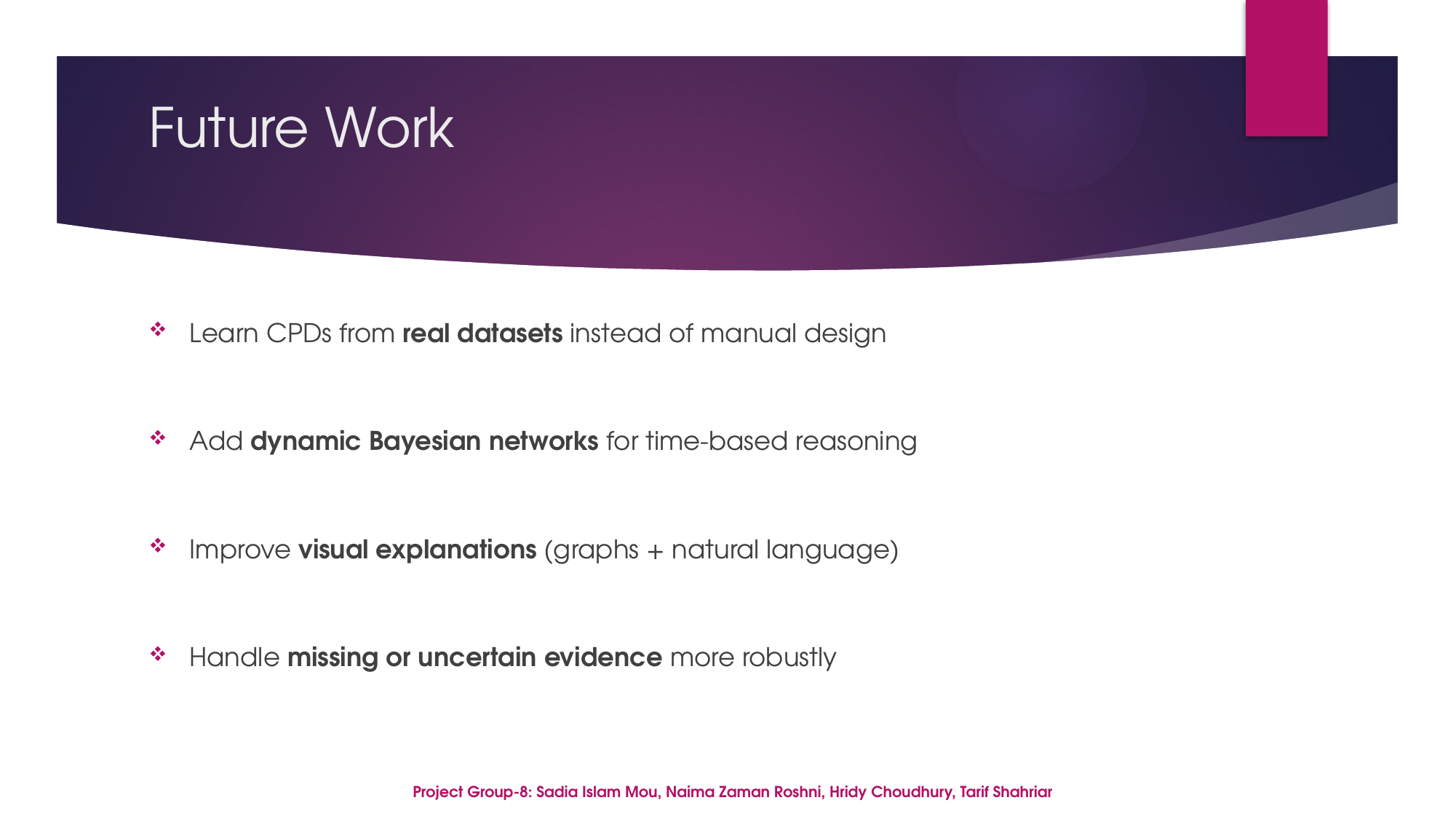

# Future Work
Learn CPDs from real datasets instead of manual design
Add dynamic Bayesian networks for time-based reasoning
Improve visual explanations (graphs + natural language)
Handle missing or uncertain evidence more robustly
Project Group-8: Sadia Islam Mou, Naima Zaman Roshni, Hridy Choudhury, Tarif Shahriar